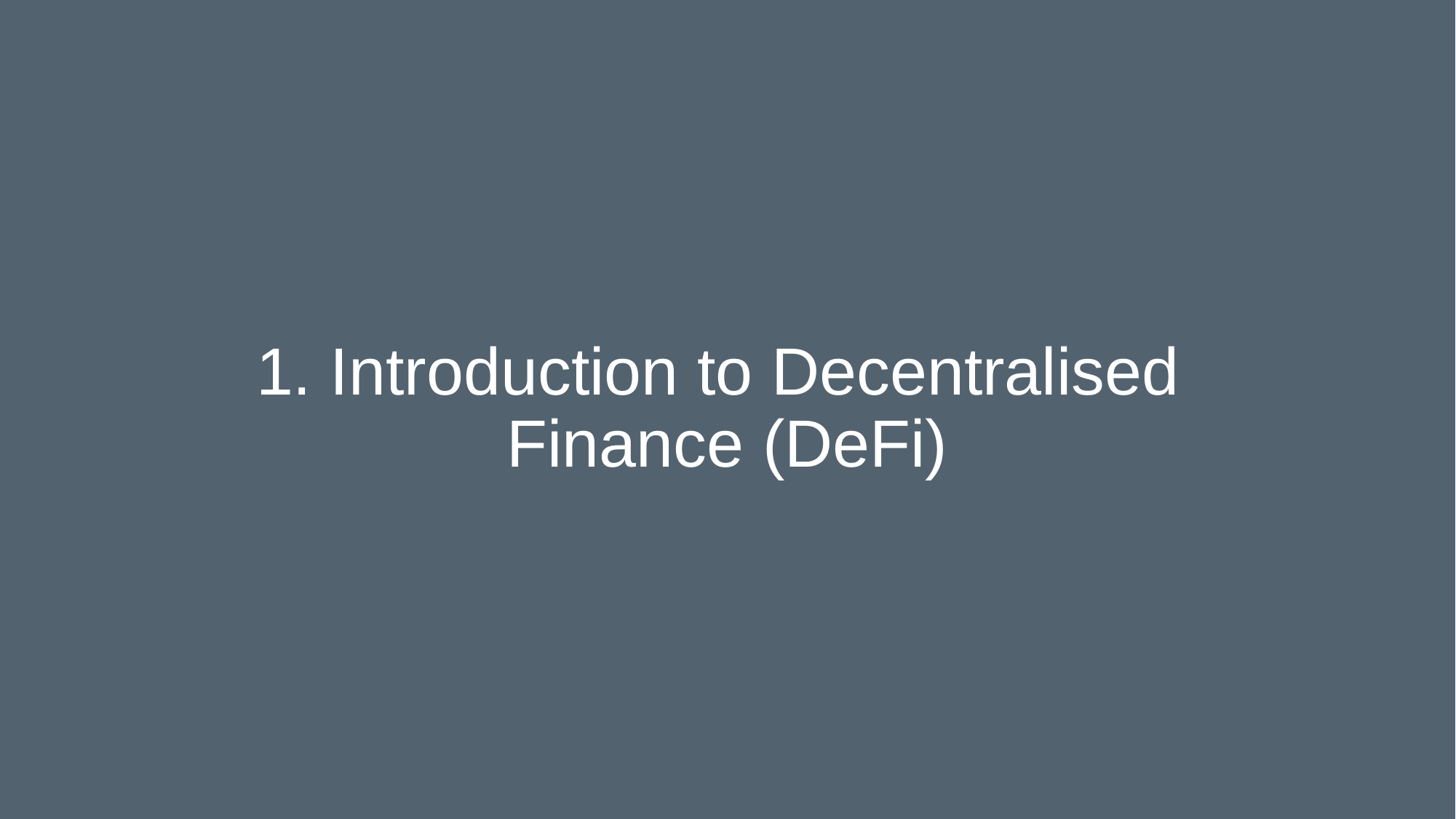

# 1. Introduction to Decentralised Finance (DeFi)